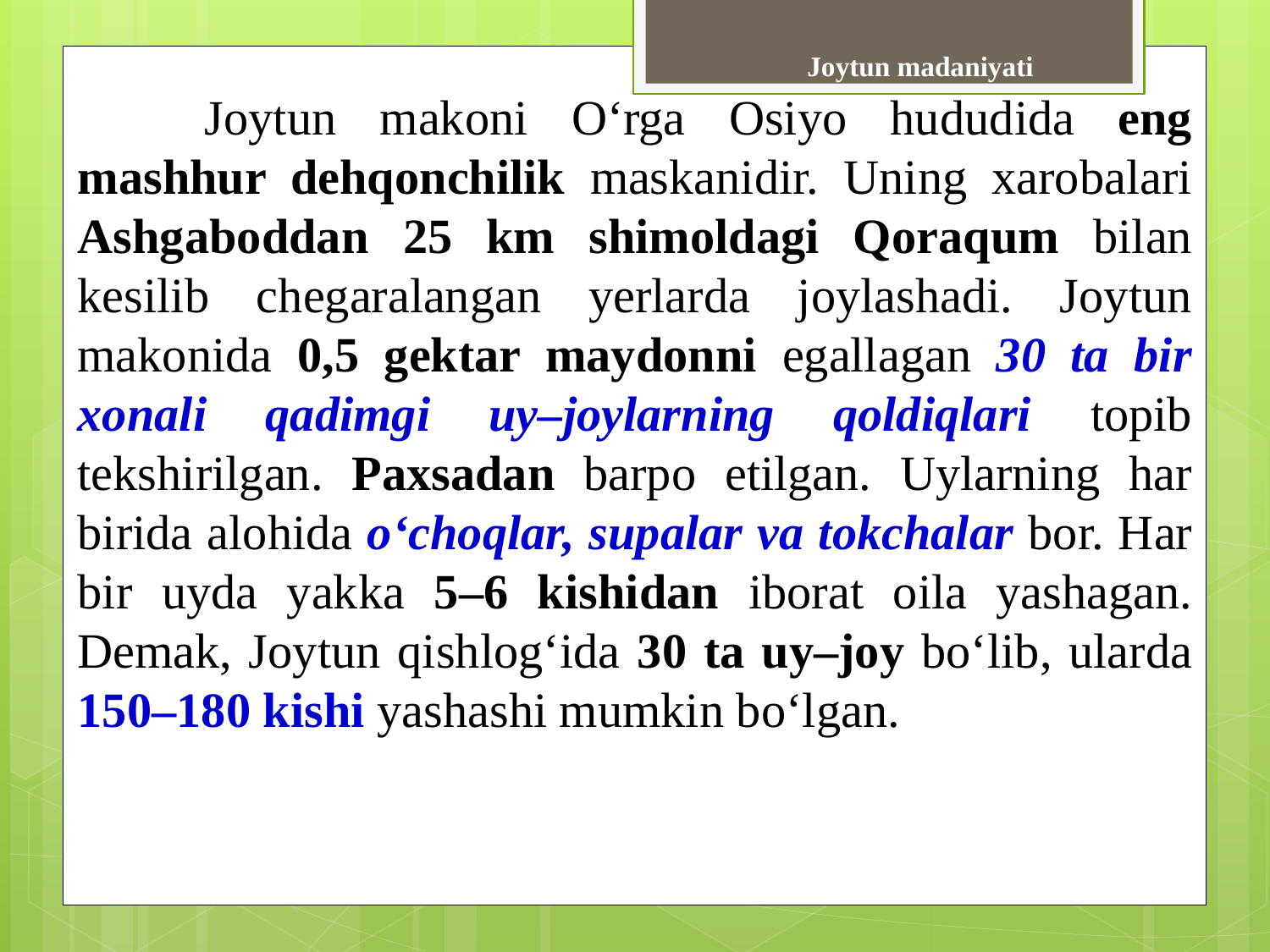

Joytun madaniyati
	Joytun makoni O‘rga Osiyo hududida eng mashhur dehqonchilik maskanidir. Uning xarobalari Ashgaboddan 25 km shimoldagi Qoraqum bilan kesilib chegaralangan yerlarda joylashadi. Joytun makonida 0,5 gektar maydonni egallagan 30 ta bir xonali qadimgi uy–joylarning qoldiqlari topib tekshirilgan. Paxsadan barpo etilgan. Uylarning har birida alohida o‘choqlar, supalar va tokchalar bor. Har bir uyda yakka 5–6 kishidan iborat oila yashagan. Demak, Joytun qishlog‘ida 30 ta uy–joy bo‘lib, ularda 150–180 kishi yashashi mumkin bo‘lgan.